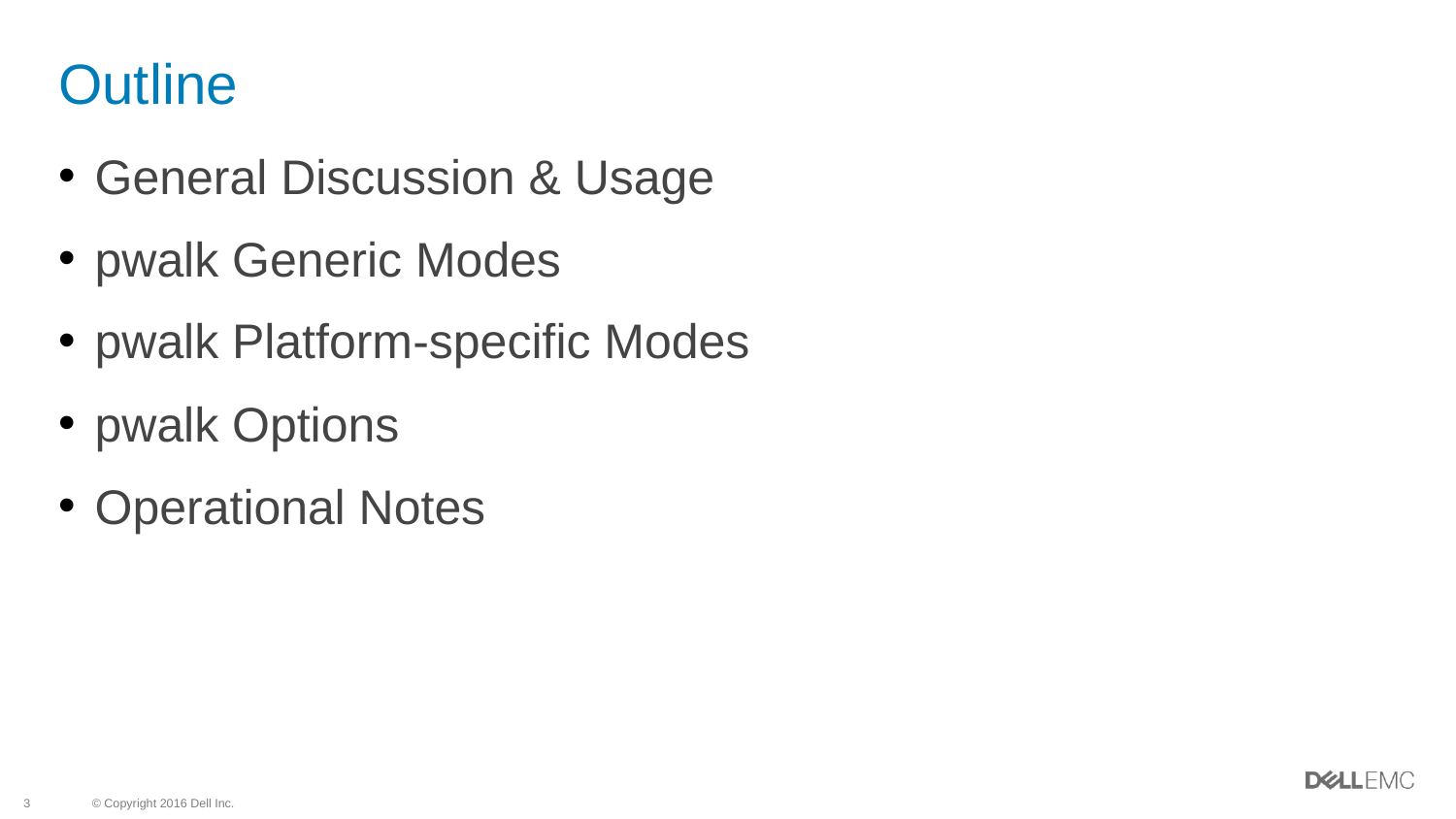

# Outline
General Discussion & Usage
pwalk Generic Modes
pwalk Platform-specific Modes
pwalk Options
Operational Notes